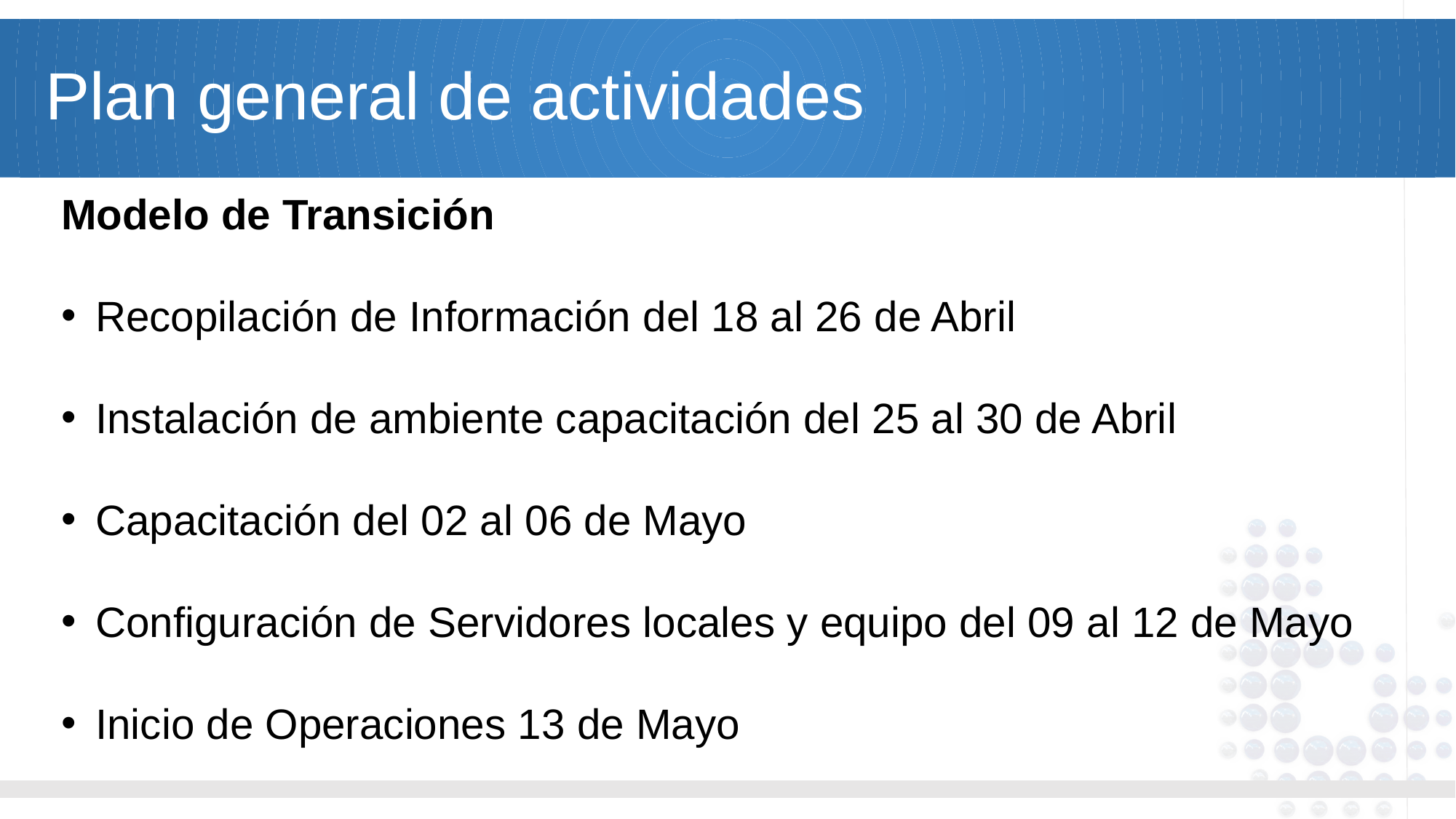

# Plan general de actividades
Modelo de Transición
Recopilación de Información del 18 al 26 de Abril
Instalación de ambiente capacitación del 25 al 30 de Abril
Capacitación del 02 al 06 de Mayo
Configuración de Servidores locales y equipo del 09 al 12 de Mayo
Inicio de Operaciones 13 de Mayo